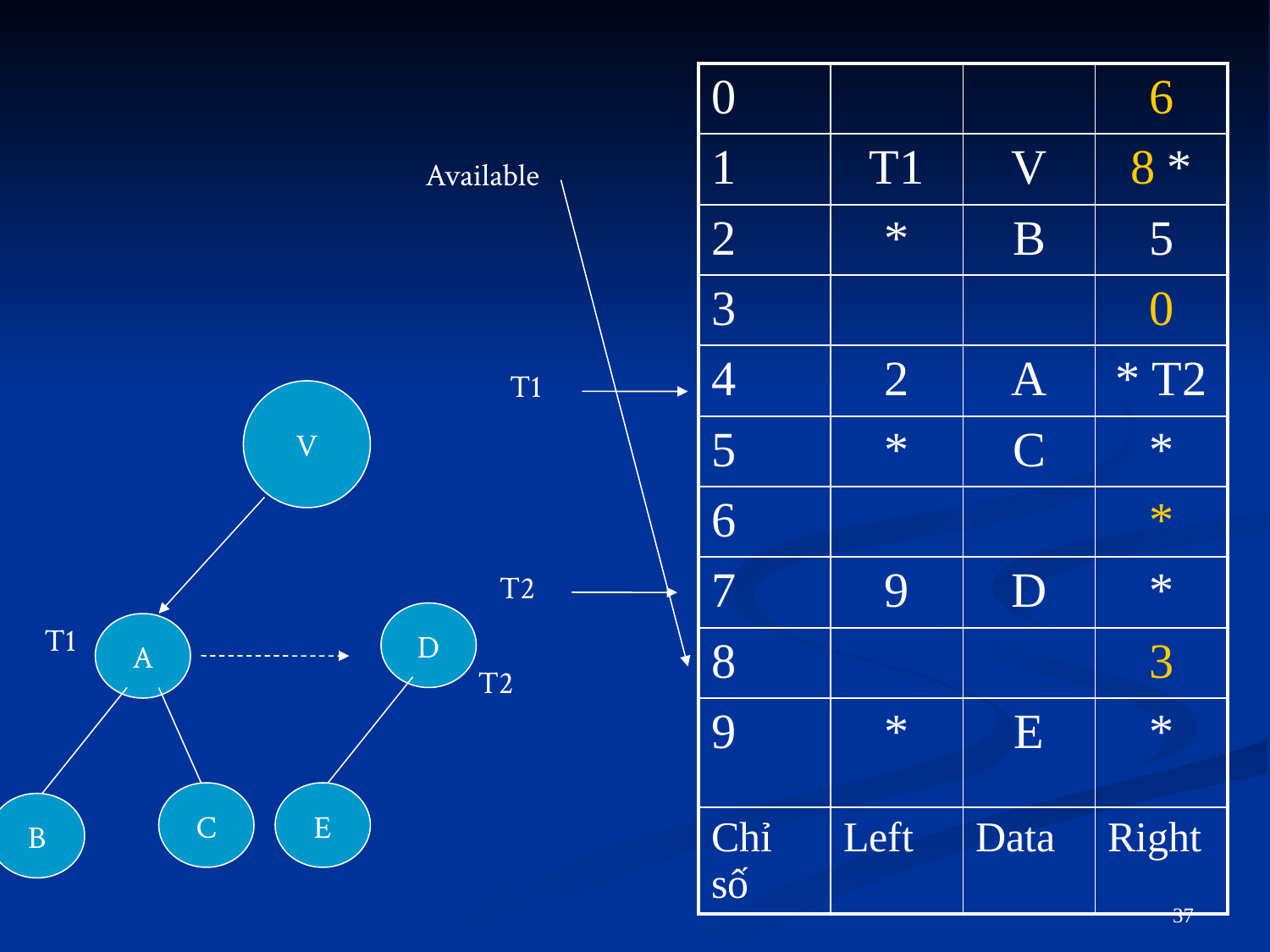

| 0 |  |  | 6 |
| --- | --- | --- | --- |
| 1 | T1 | V | 8 \* |
| 2 | \* | B | 5 |
| 3 |  |  | 0 |
| 4 | 2 | A | \* T2 |
| 5 | \* | C | \* |
| 6 |  |  | \* |
| 7 | 9 | D | \* |
| 8 |  |  | 3 |
| 9 | \* | E | \* |
| Chỉ số | Left | Data | Right |
Available

T1
V

T2

D
T1
A

T2

C
E
B
37